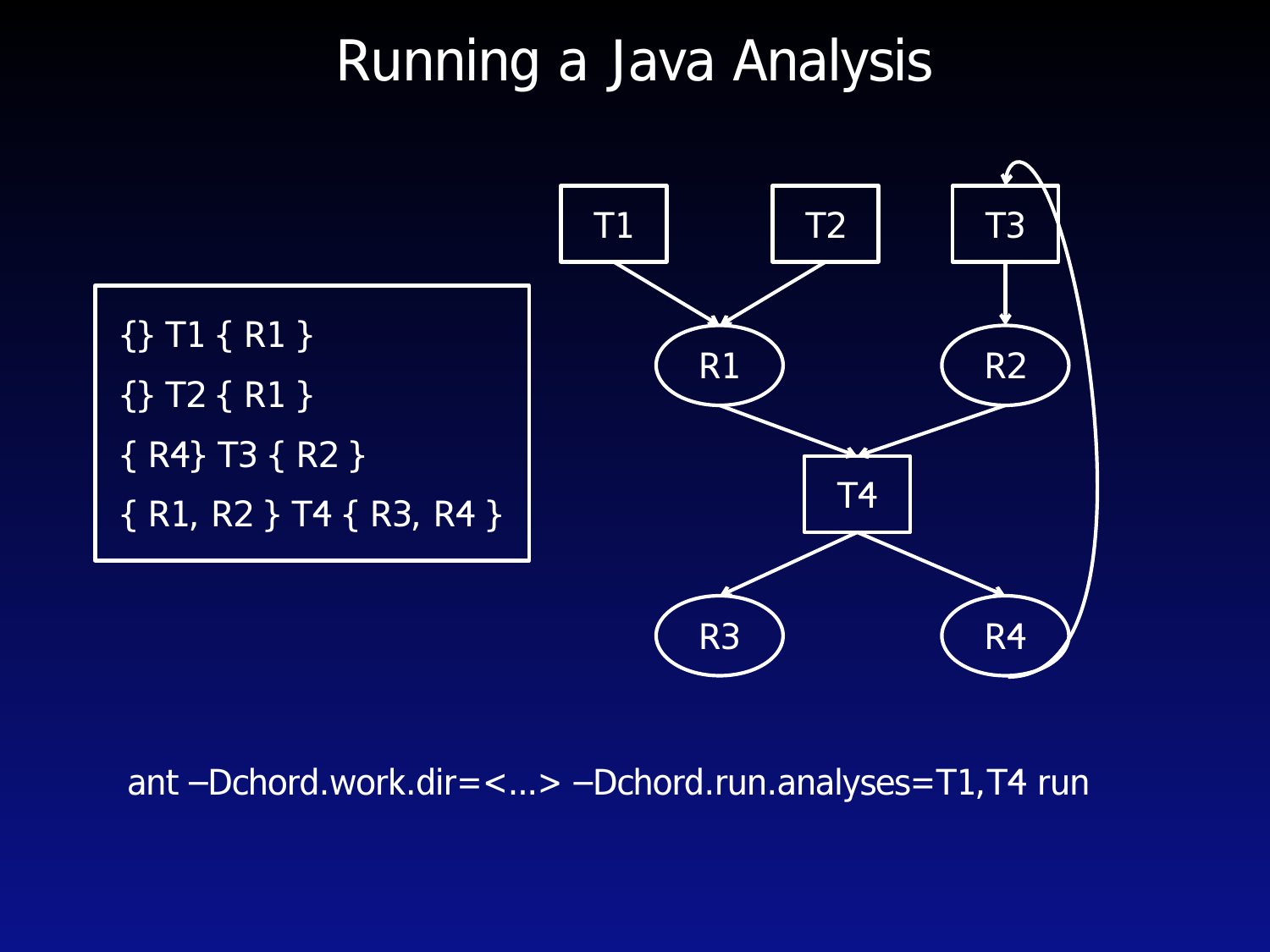

# Running a Java Analysis
T1
T2
T3
{} T1 { R1 }
{} T2 { R1 }
{ R4} T3 { R2 }
{ R1, R2 } T4 { R3, R4 }
R1
R2
T4
R3
R4
ant –Dchord.work.dir=<…> –Dchord.run.analyses=T1,T4 run